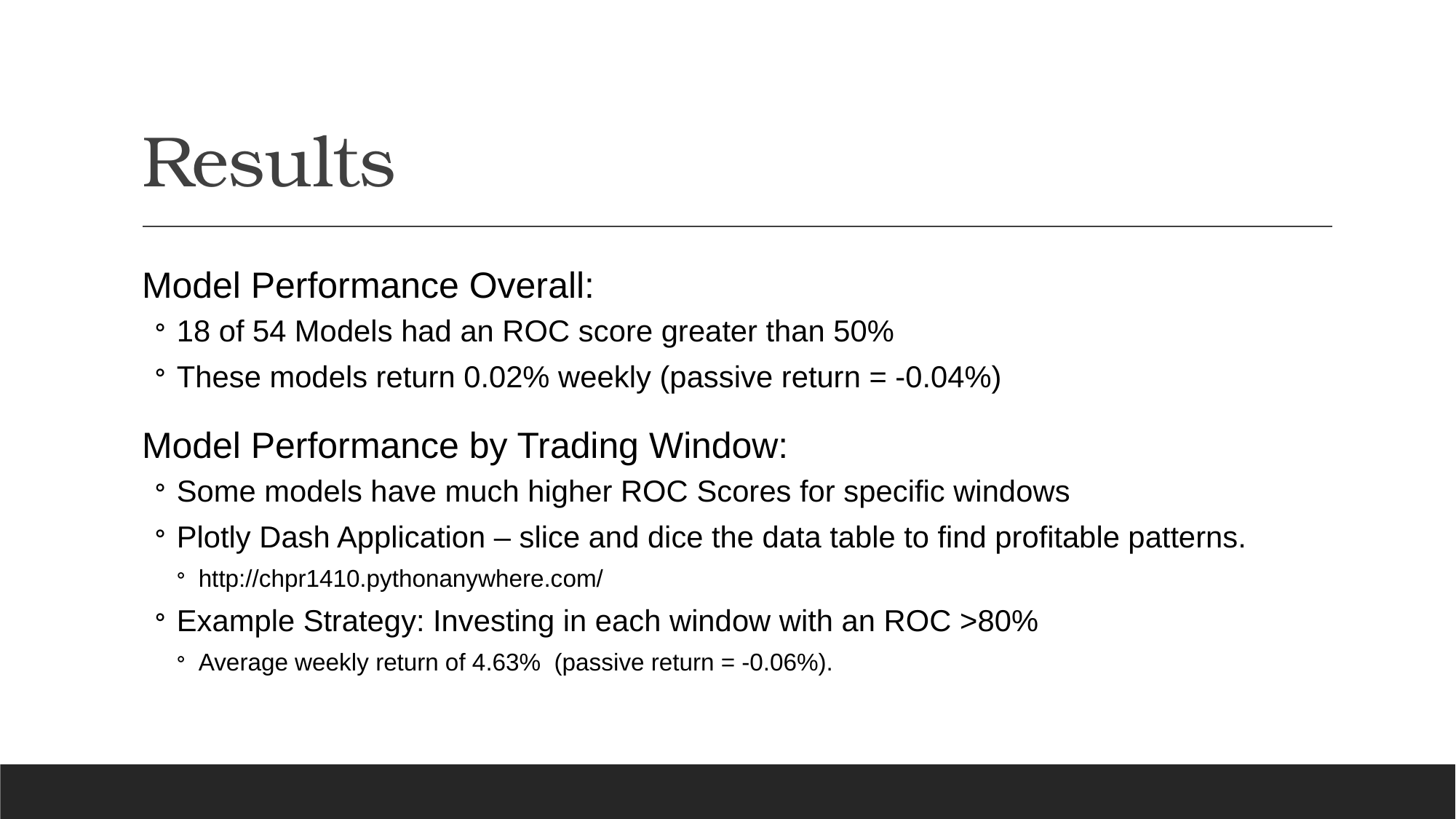

# Results
Model Performance Overall:
18 of 54 Models had an ROC score greater than 50%
These models return 0.02% weekly (passive return = -0.04%)
Model Performance by Trading Window:
Some models have much higher ROC Scores for specific windows
Plotly Dash Application – slice and dice the data table to find profitable patterns.
http://chpr1410.pythonanywhere.com/
Example Strategy: Investing in each window with an ROC >80%
Average weekly return of 4.63%  (passive return = -0.06%).